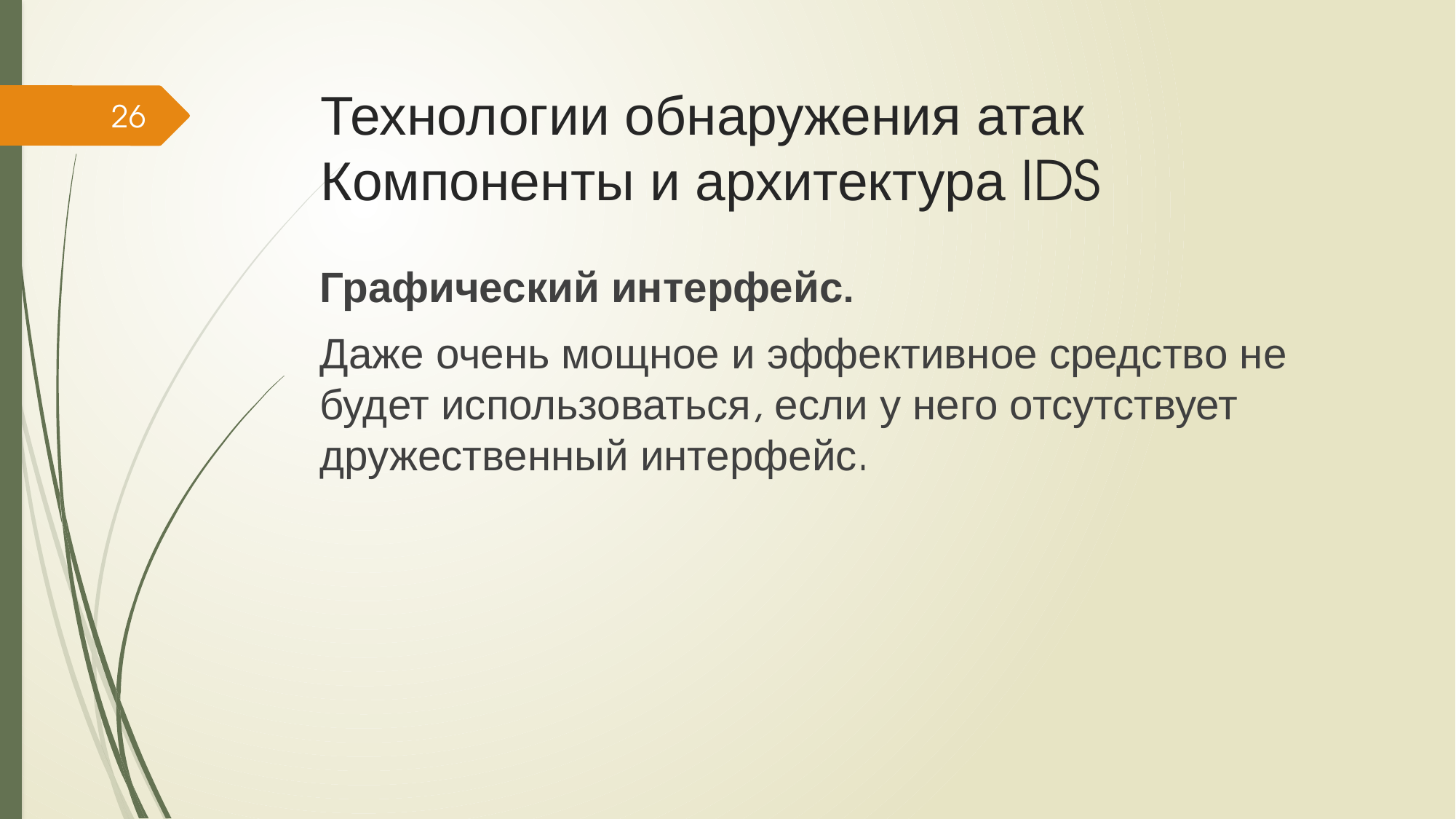

# Технологии обнаружения атак Компоненты и архитектура IDS
26
Графический интерфейс.
Даже очень мощное и эффективное средство не будет использоваться, если у него отсутствует дружественный интерфейс.